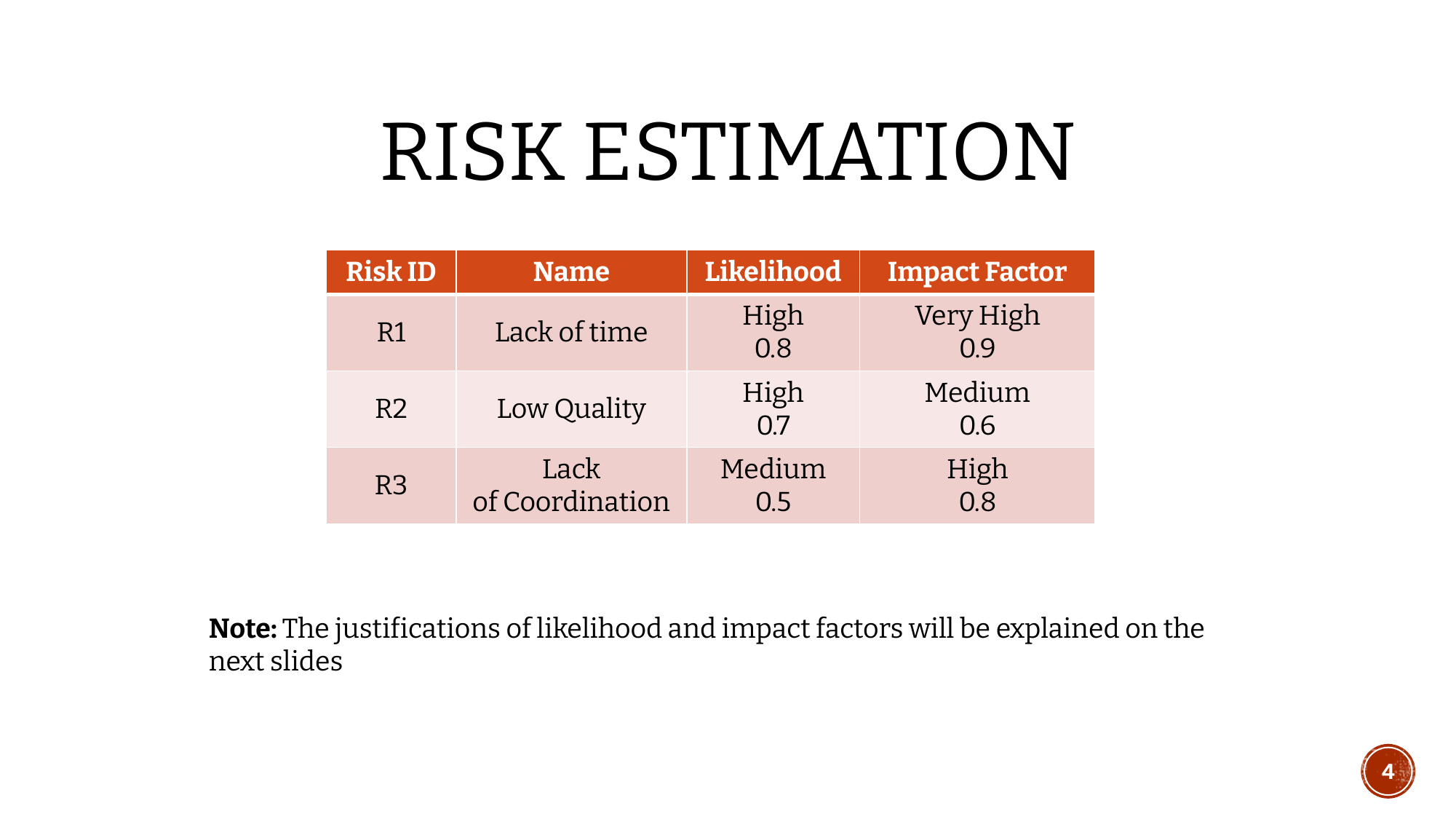

# RISK ESTIMATION
| Risk ID | Name | Likelihood | Impact Factor |
| --- | --- | --- | --- |
| R1 | Lack of time | High 0.8 | Very High 0.9 |
| R2 | Low Quality | High 0.7 | Medium 0.6 |
| R3 | Lack of Coordination | Medium 0.5 | High 0.8 |
Note: The justifications of likelihood and impact factors will be explained on the next slides
4